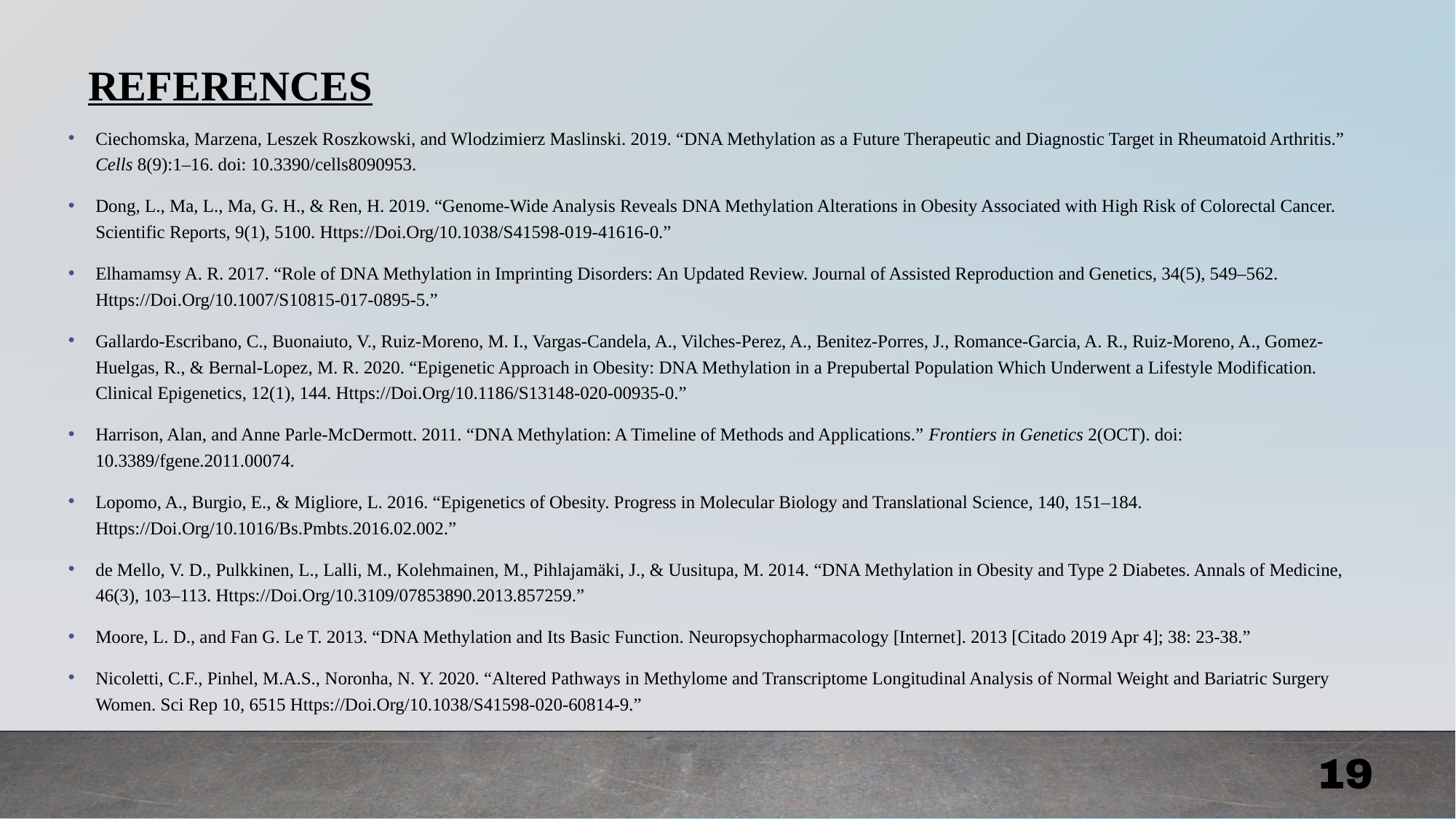

REFERENCES
Ciechomska, Marzena, Leszek Roszkowski, and Wlodzimierz Maslinski. 2019. “DNA Methylation as a Future Therapeutic and Diagnostic Target in Rheumatoid Arthritis.” Cells 8(9):1–16. doi: 10.3390/cells8090953.
Dong, L., Ma, L., Ma, G. H., & Ren, H. 2019. “Genome-Wide Analysis Reveals DNA Methylation Alterations in Obesity Associated with High Risk of Colorectal Cancer. Scientific Reports, 9(1), 5100. Https://Doi.Org/10.1038/S41598-019-41616-0.”
Elhamamsy A. R. 2017. “Role of DNA Methylation in Imprinting Disorders: An Updated Review. Journal of Assisted Reproduction and Genetics, 34(5), 549–562. Https://Doi.Org/10.1007/S10815-017-0895-5.”
Gallardo-Escribano, C., Buonaiuto, V., Ruiz-Moreno, M. I., Vargas-Candela, A., Vilches-Perez, A., Benitez-Porres, J., Romance-Garcia, A. R., Ruiz-Moreno, A., Gomez-Huelgas, R., & Bernal-Lopez, M. R. 2020. “Epigenetic Approach in Obesity: DNA Methylation in a Prepubertal Population Which Underwent a Lifestyle Modification. Clinical Epigenetics, 12(1), 144. Https://Doi.Org/10.1186/S13148-020-00935-0.”
Harrison, Alan, and Anne Parle-McDermott. 2011. “DNA Methylation: A Timeline of Methods and Applications.” Frontiers in Genetics 2(OCT). doi: 10.3389/fgene.2011.00074.
Lopomo, A., Burgio, E., & Migliore, L. 2016. “Epigenetics of Obesity. Progress in Molecular Biology and Translational Science, 140, 151–184. Https://Doi.Org/10.1016/Bs.Pmbts.2016.02.002.”
de Mello, V. D., Pulkkinen, L., Lalli, M., Kolehmainen, M., Pihlajamäki, J., & Uusitupa, M. 2014. “DNA Methylation in Obesity and Type 2 Diabetes. Annals of Medicine, 46(3), 103–113. Https://Doi.Org/10.3109/07853890.2013.857259.”
Moore, L. D., and Fan G. Le T. 2013. “DNA Methylation and Its Basic Function. Neuropsychopharmacology [Internet]. 2013 [Citado 2019 Apr 4]; 38: 23-38.”
Nicoletti, C.F., Pinhel, M.A.S., Noronha, N. Y. 2020. “Altered Pathways in Methylome and Transcriptome Longitudinal Analysis of Normal Weight and Bariatric Surgery Women. Sci Rep 10, 6515 Https://Doi.Org/10.1038/S41598-020-60814-9.”
19